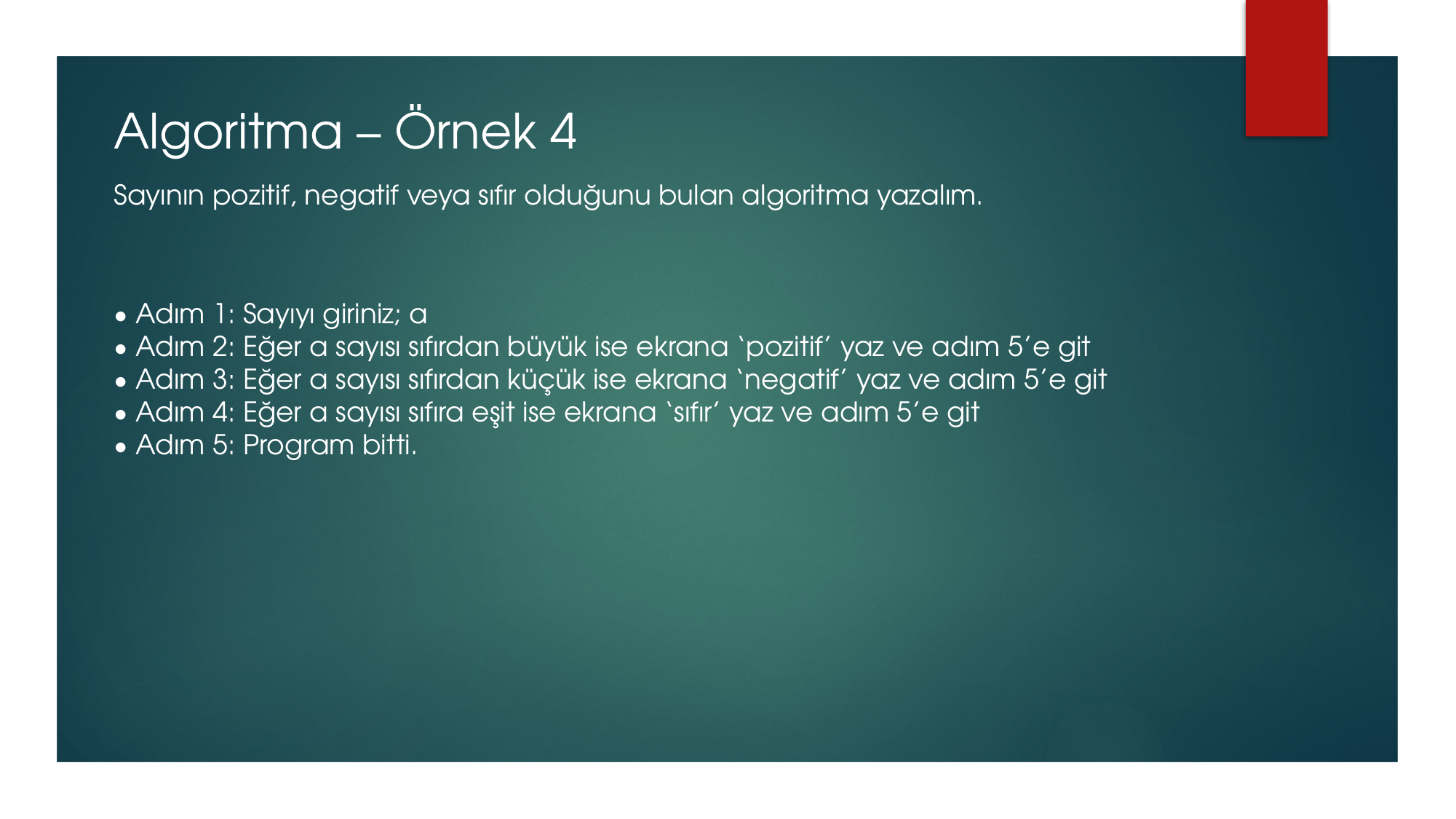

Algoritma – Örnek 4
Sayının pozitif, negatif veya sıfır olduğunu bulan algoritma yazalım.
• Adım 1: Sayıyı giriniz; a
• Adım 2: Eğer a sayısı sıfırdan büyük ise ekrana ‘pozitif’ yaz ve adım 5’e git
• Adım 3: Eğer a sayısı sıfırdan küçük ise ekrana ‘negatif’ yaz ve adım 5’e git
• Adım 4: Eğer a sayısı sıfıra eşit ise ekrana ‘sıfır’ yaz ve adım 5’e git
• Adım 5: Program bitti.